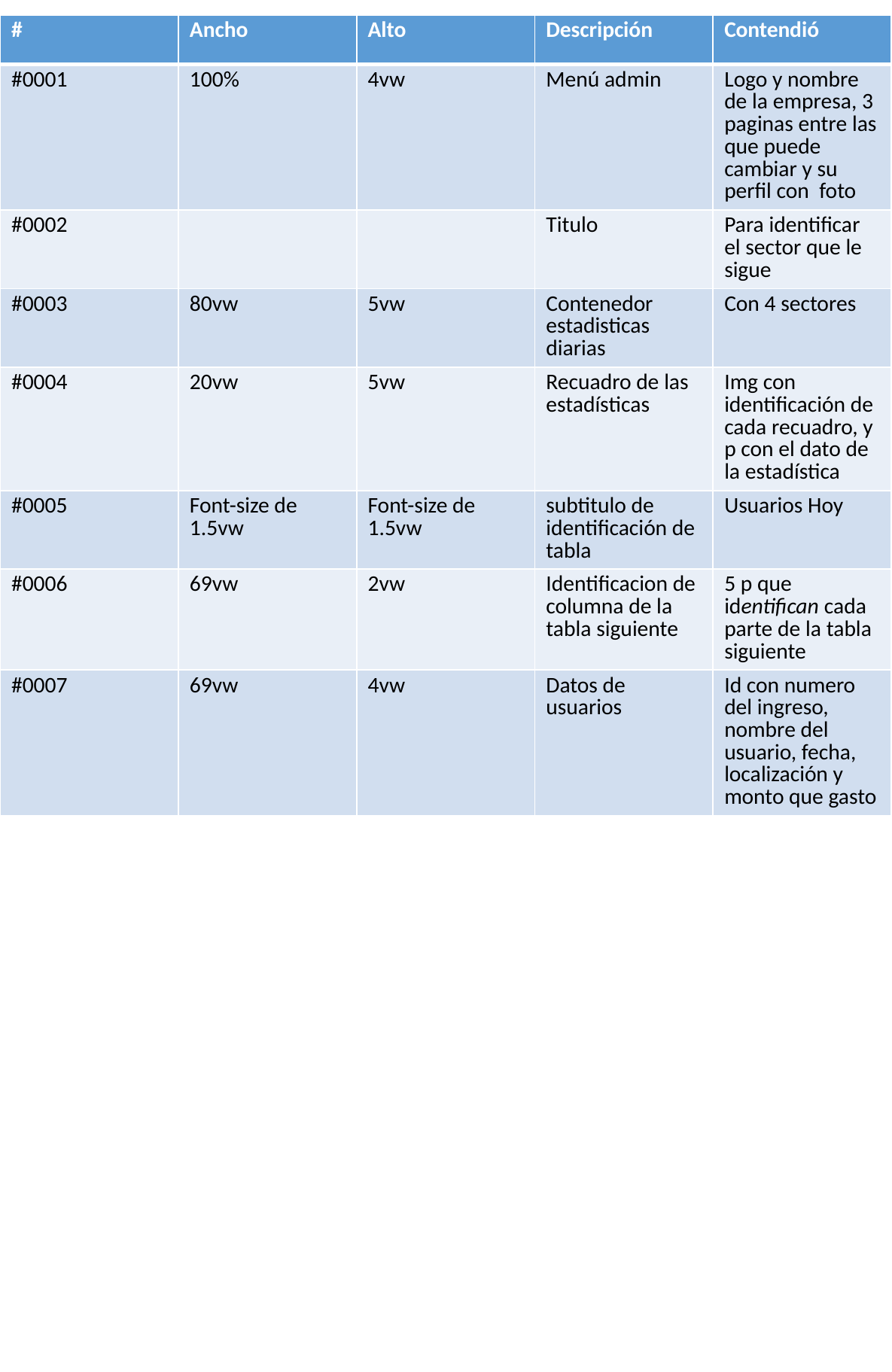

| # | Ancho | Alto | Descripción | Contendió |
| --- | --- | --- | --- | --- |
| #0001 | 100% | 4vw | Menú admin | Logo y nombre de la empresa, 3 paginas entre las que puede cambiar y su perfil con foto |
| #0002 |  |  | Titulo | Para identificar el sector que le sigue |
| #0003 | 80vw | 5vw | Contenedor estadisticas diarias | Con 4 sectores |
| #0004 | 20vw | 5vw | Recuadro de las estadísticas | Img con identificación de cada recuadro, y p con el dato de la estadística |
| #0005 | Font-size de 1.5vw | Font-size de 1.5vw | subtitulo de identificación de tabla | Usuarios Hoy |
| #0006 | 69vw | 2vw | Identificacion de columna de la tabla siguiente | 5 p que identifican cada parte de la tabla siguiente |
| #0007 | 69vw | 4vw | Datos de usuarios | Id con numero del ingreso, nombre del usuario, fecha, localización y monto que gasto |